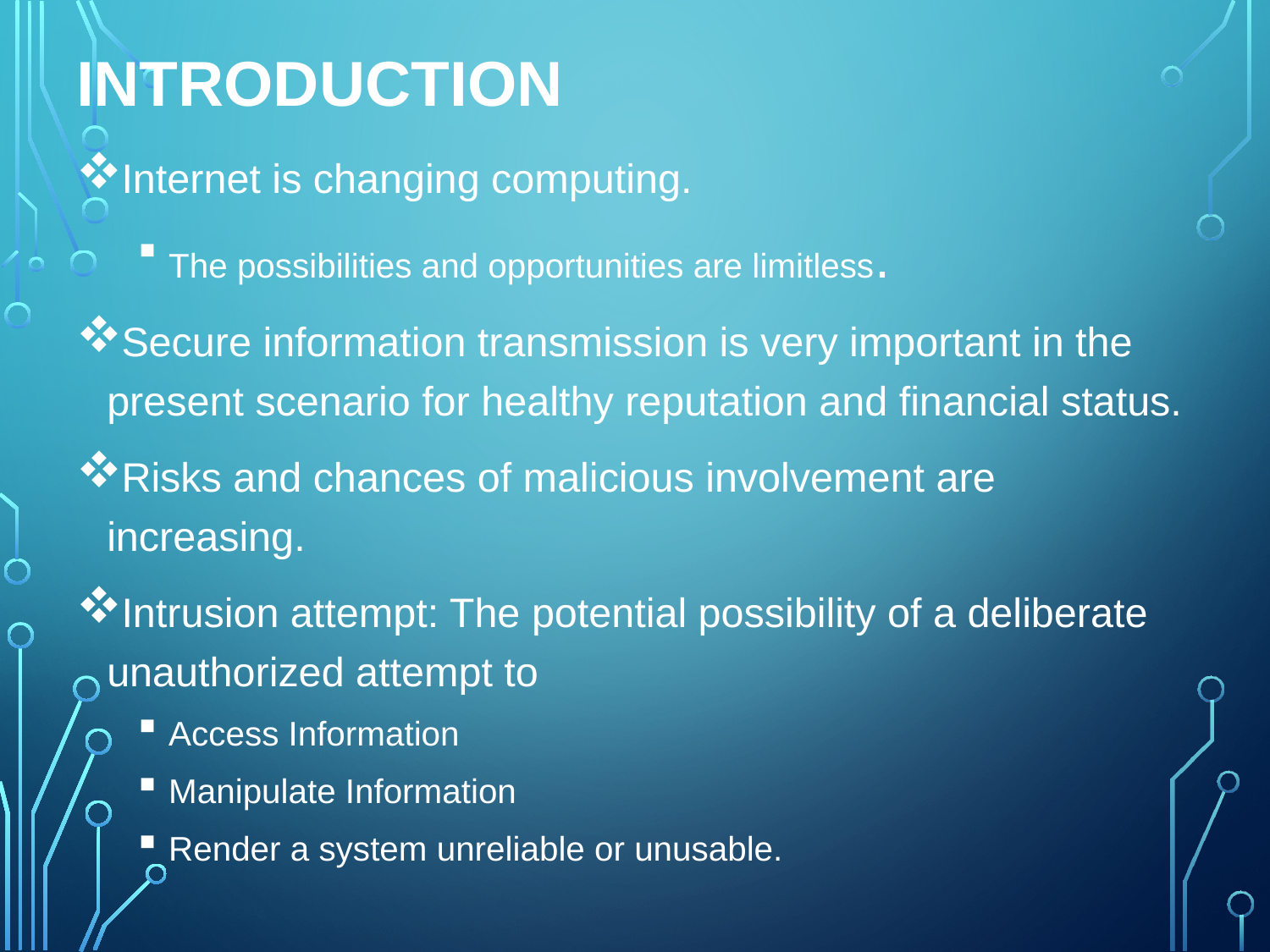

# Introduction
Internet is changing computing.
The possibilities and opportunities are limitless.
Secure information transmission is very important in the present scenario for healthy reputation and financial status.
Risks and chances of malicious involvement are increasing.
Intrusion attempt: The potential possibility of a deliberate unauthorized attempt to
Access Information
Manipulate Information
Render a system unreliable or unusable.